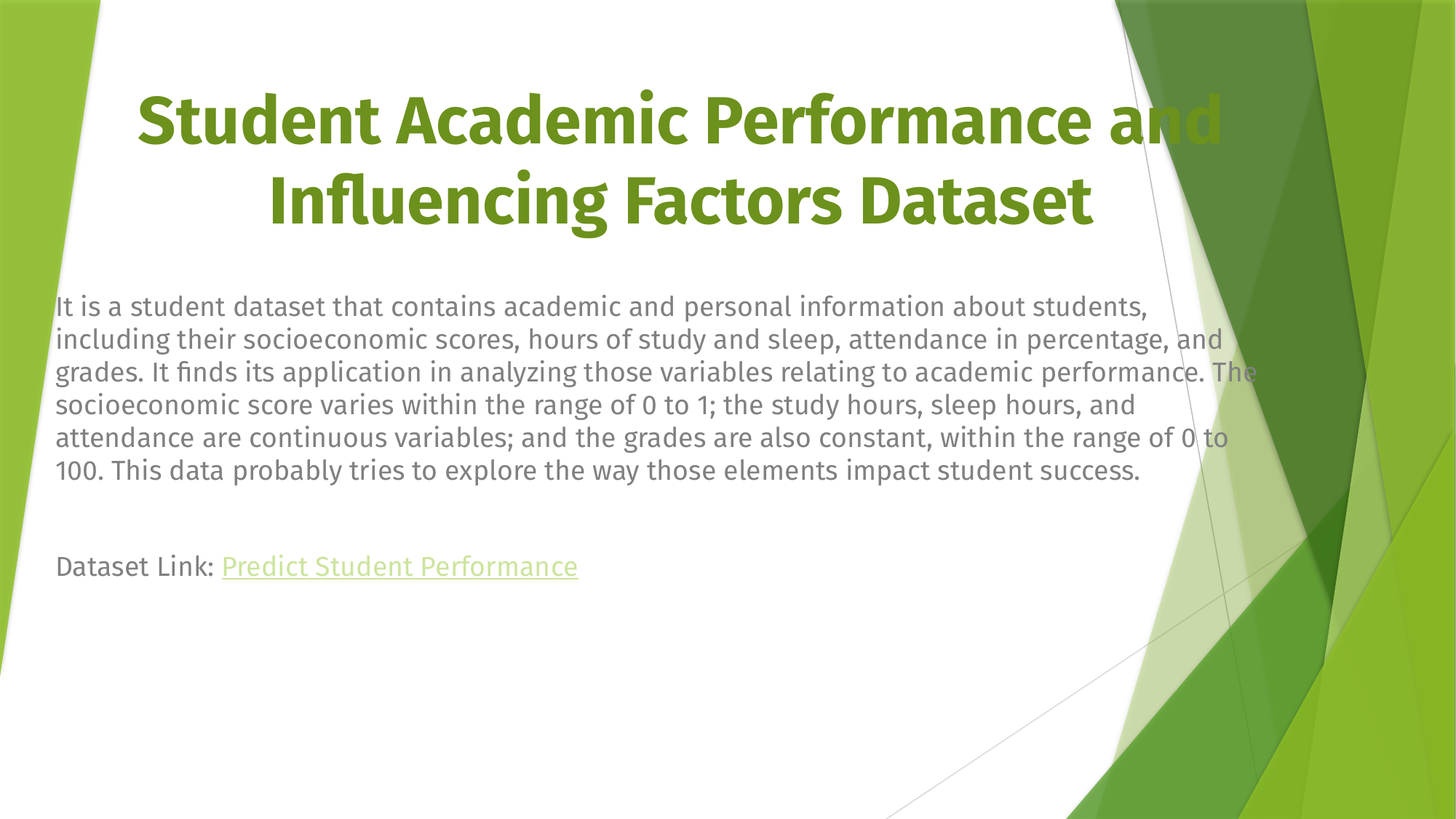

# Student Academic Performance and Influencing Factors Dataset
It is a student dataset that contains academic and personal information about students, including their socioeconomic scores, hours of study and sleep, attendance in percentage, and grades. It finds its application in analyzing those variables relating to academic performance. The socioeconomic score varies within the range of 0 to 1; the study hours, sleep hours, and attendance are continuous variables; and the grades are also constant, within the range of 0 to 100. This data probably tries to explore the way those elements impact student success.

Dataset Link: Predict Student Performance